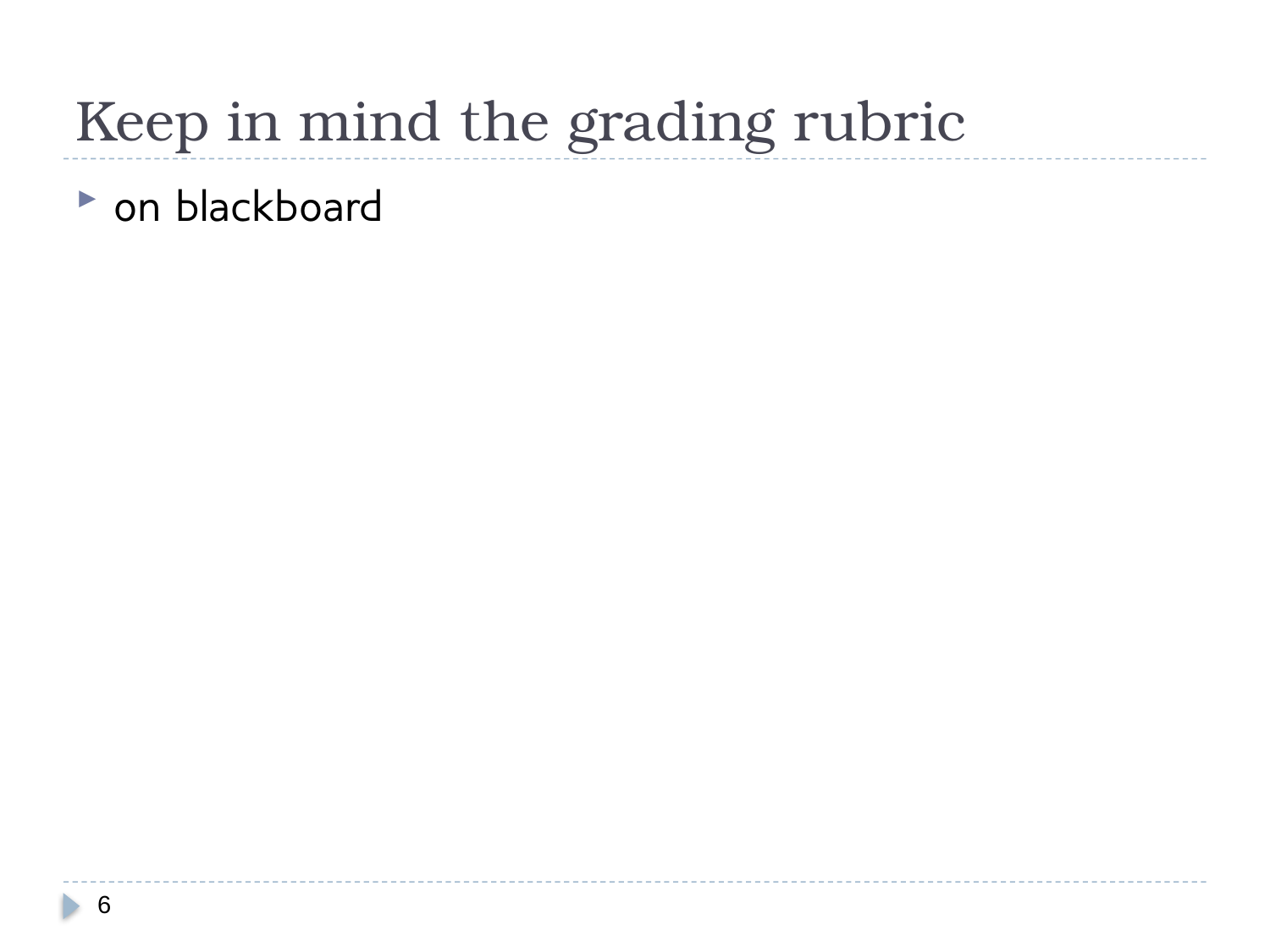

# Keep in mind the grading rubric
on blackboard
6